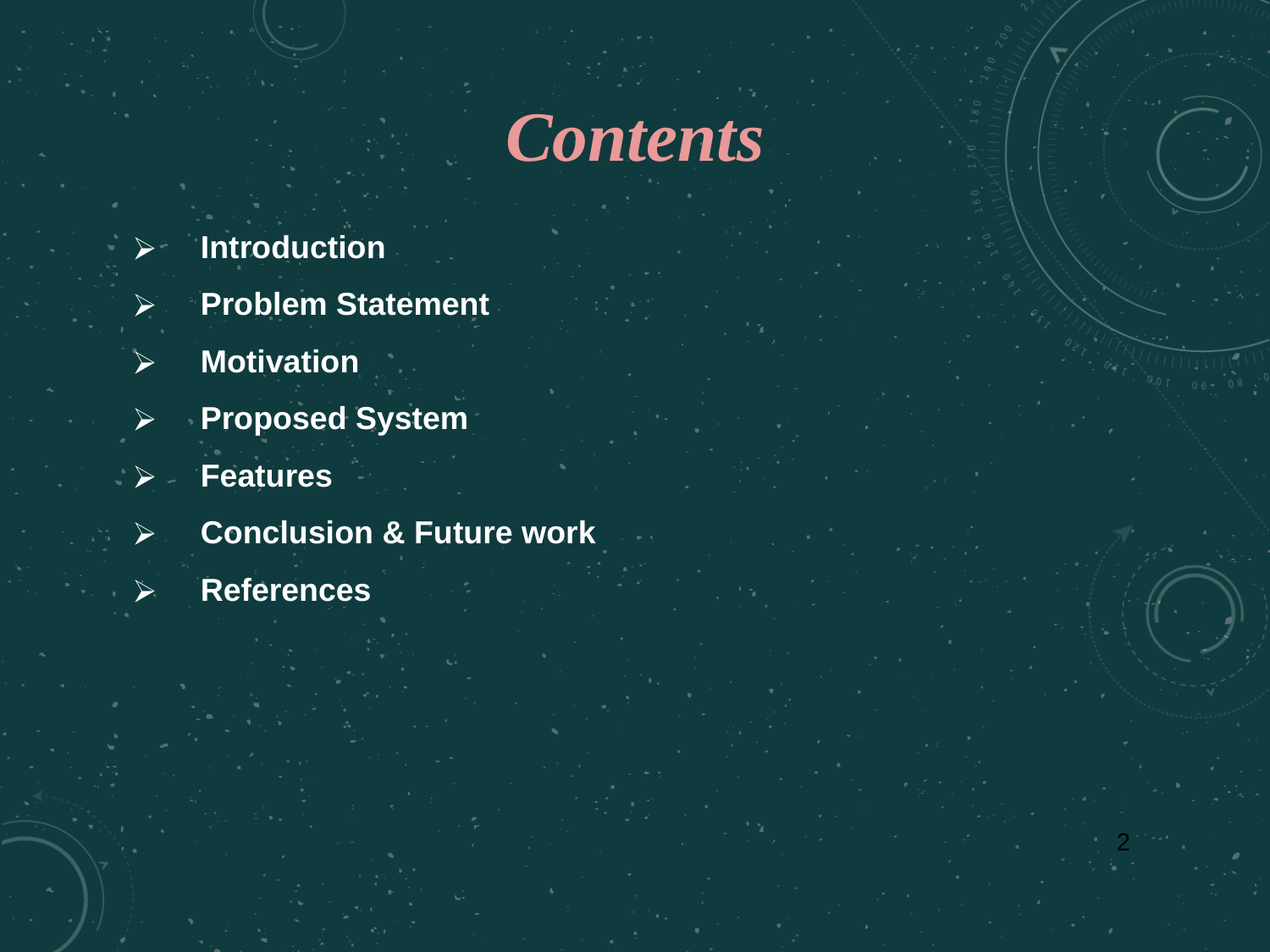

Contents
Introduction
Problem Statement
Motivation
Proposed System
Features
Conclusion & Future work
References
2